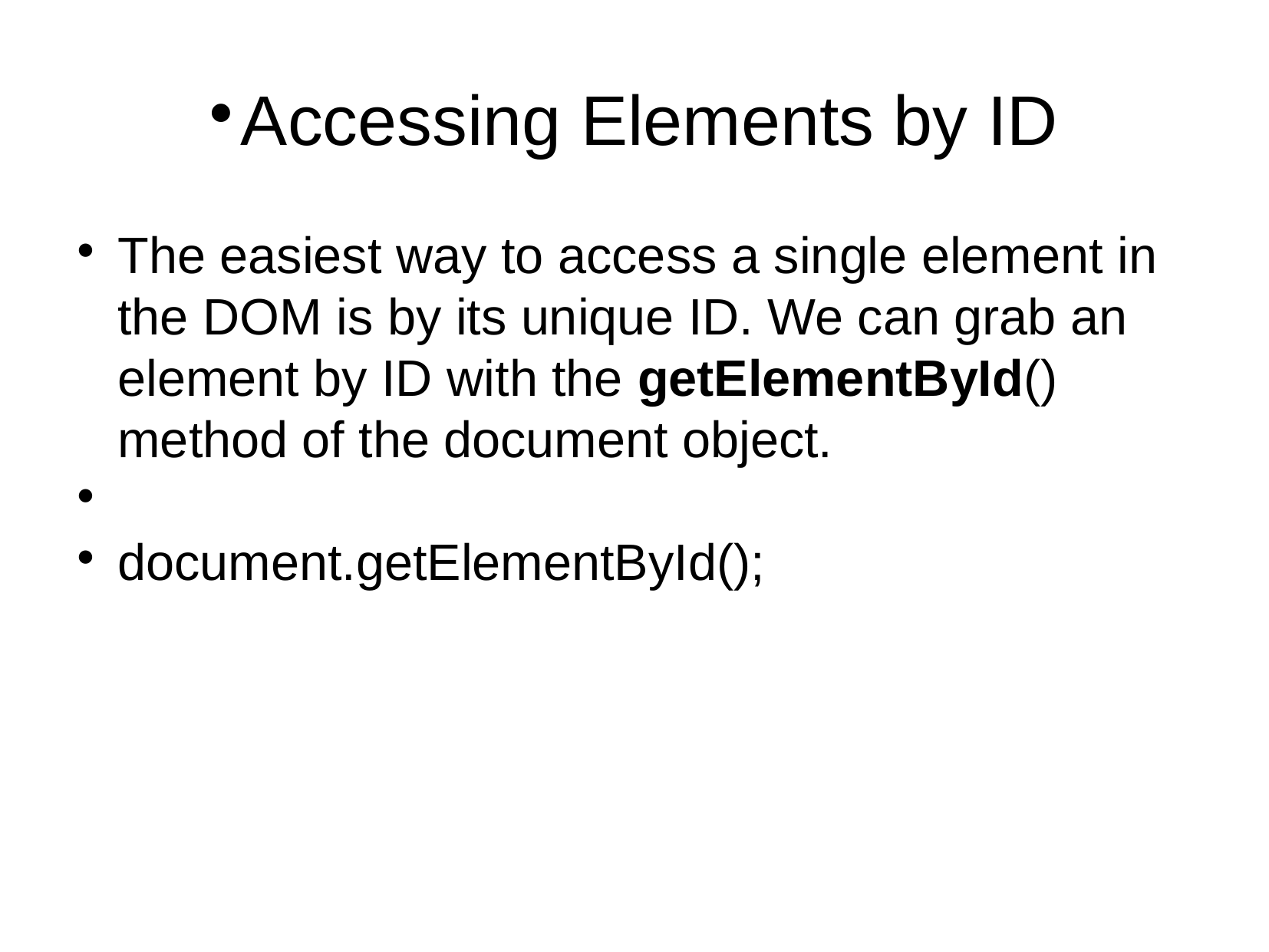

Accessing Elements by ID
The easiest way to access a single element in the DOM is by its unique ID. We can grab an element by ID with the getElementById() method of the document object.

document.getElementById();